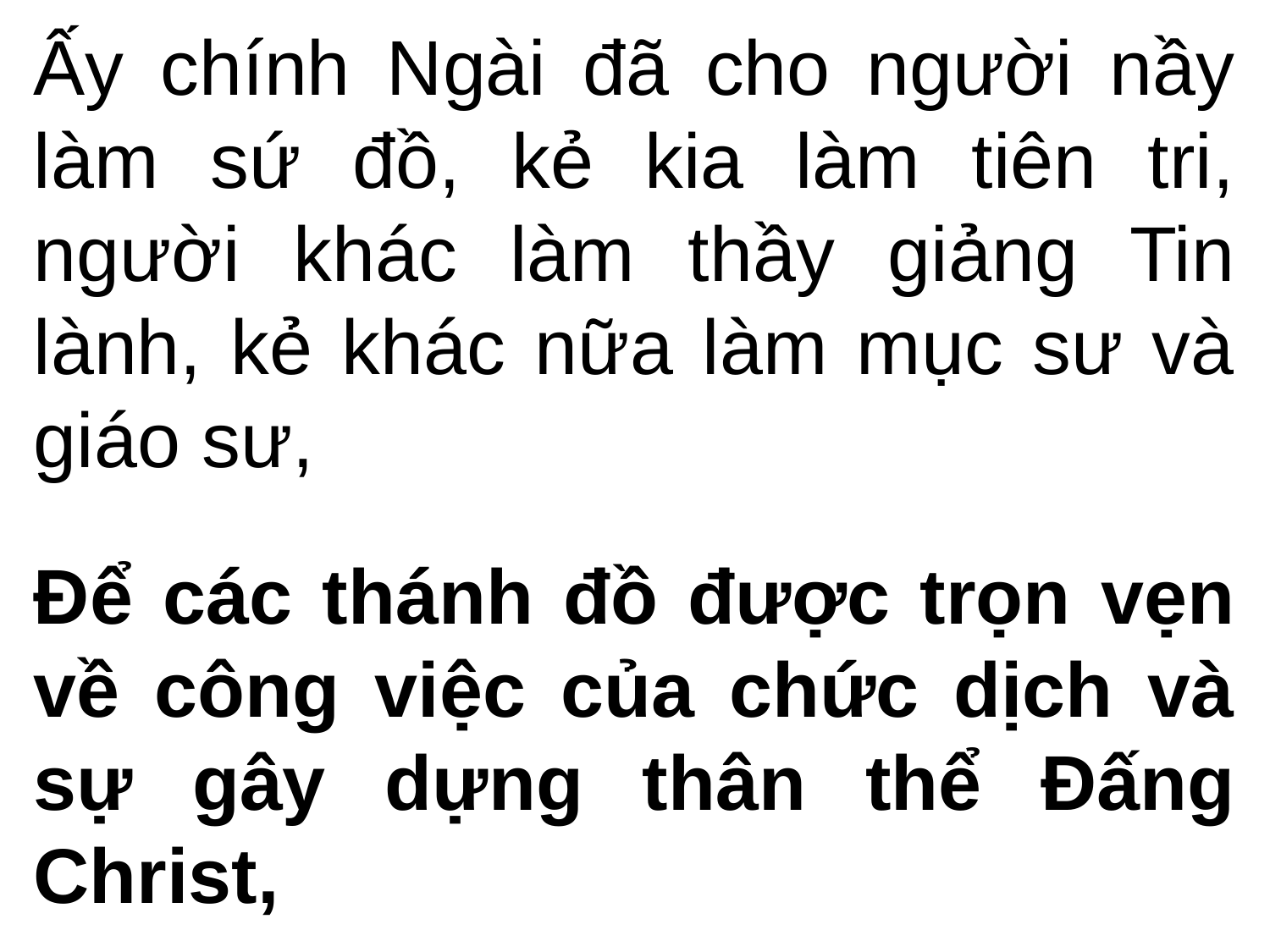

Ấy chính Ngài đã cho người nầy làm sứ đồ, kẻ kia làm tiên tri, người khác làm thầy giảng Tin lành, kẻ khác nữa làm mục sư và giáo sư,

Để các thánh đồ được trọn vẹn về công việc của chức dịch và sự gây dựng thân thể Đấng Christ,